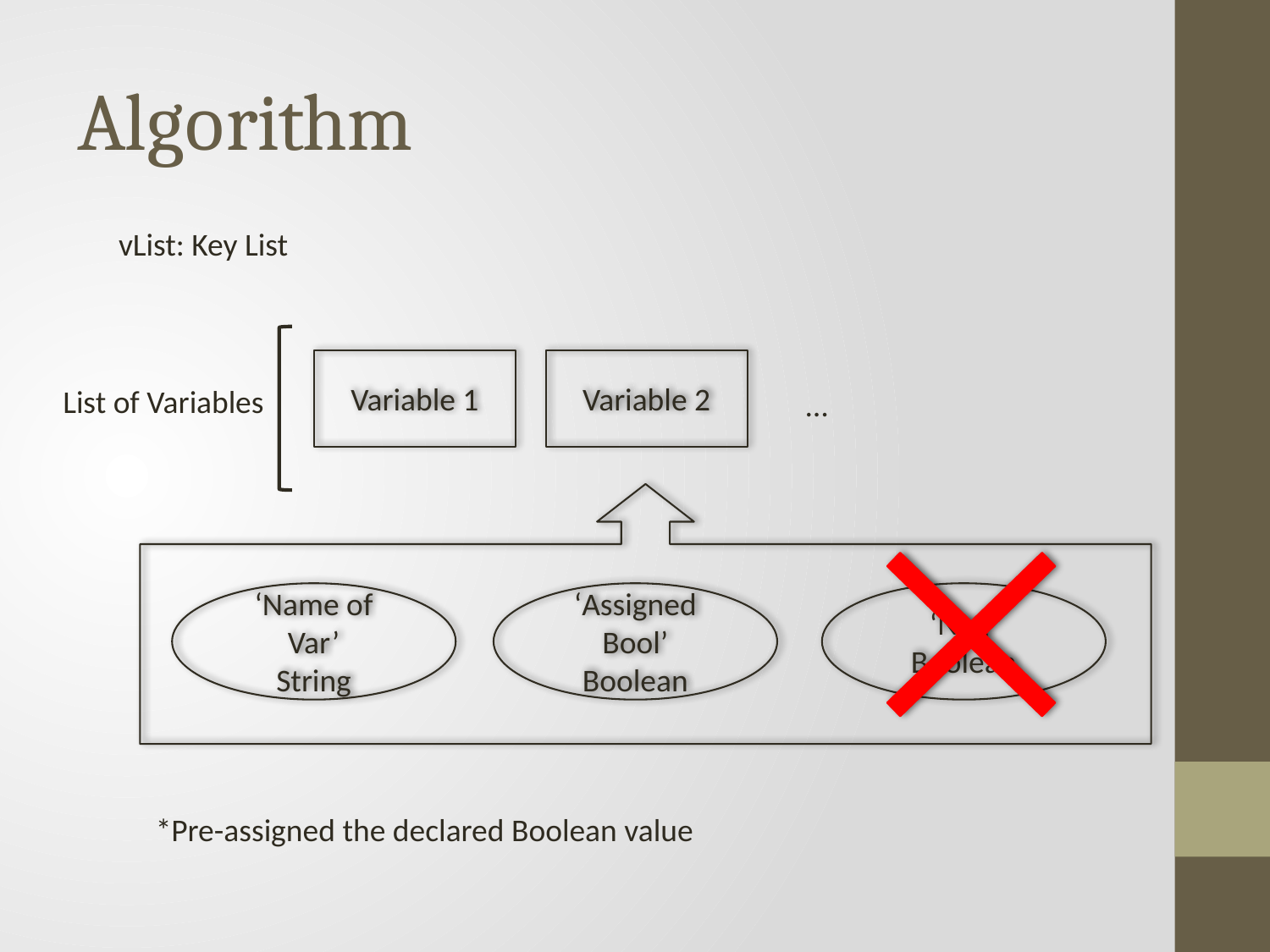

# Algorithm
vList: Key List

Variable 1
Variable 2
…
List of Variables

‘Name of Var’
String
‘Assigned Bool’
Boolean
‘Neg’
Boolean
*Pre-assigned the declared Boolean value